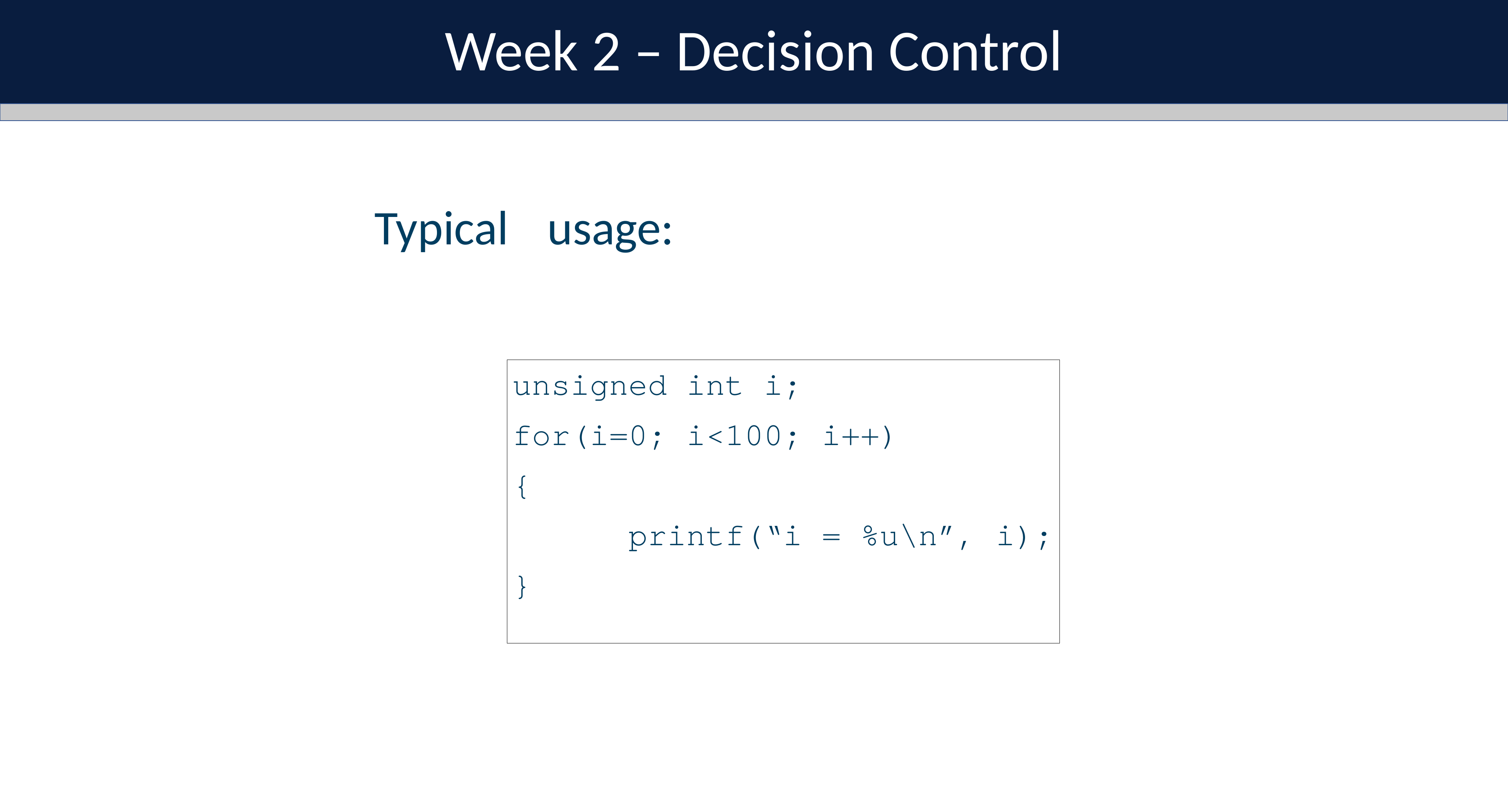

Week 2 – Decision Control

Typical usage:

unsigned int i;
for(i=0; i<100; i++)
{
		printf(“i = %u\n”, i);
}